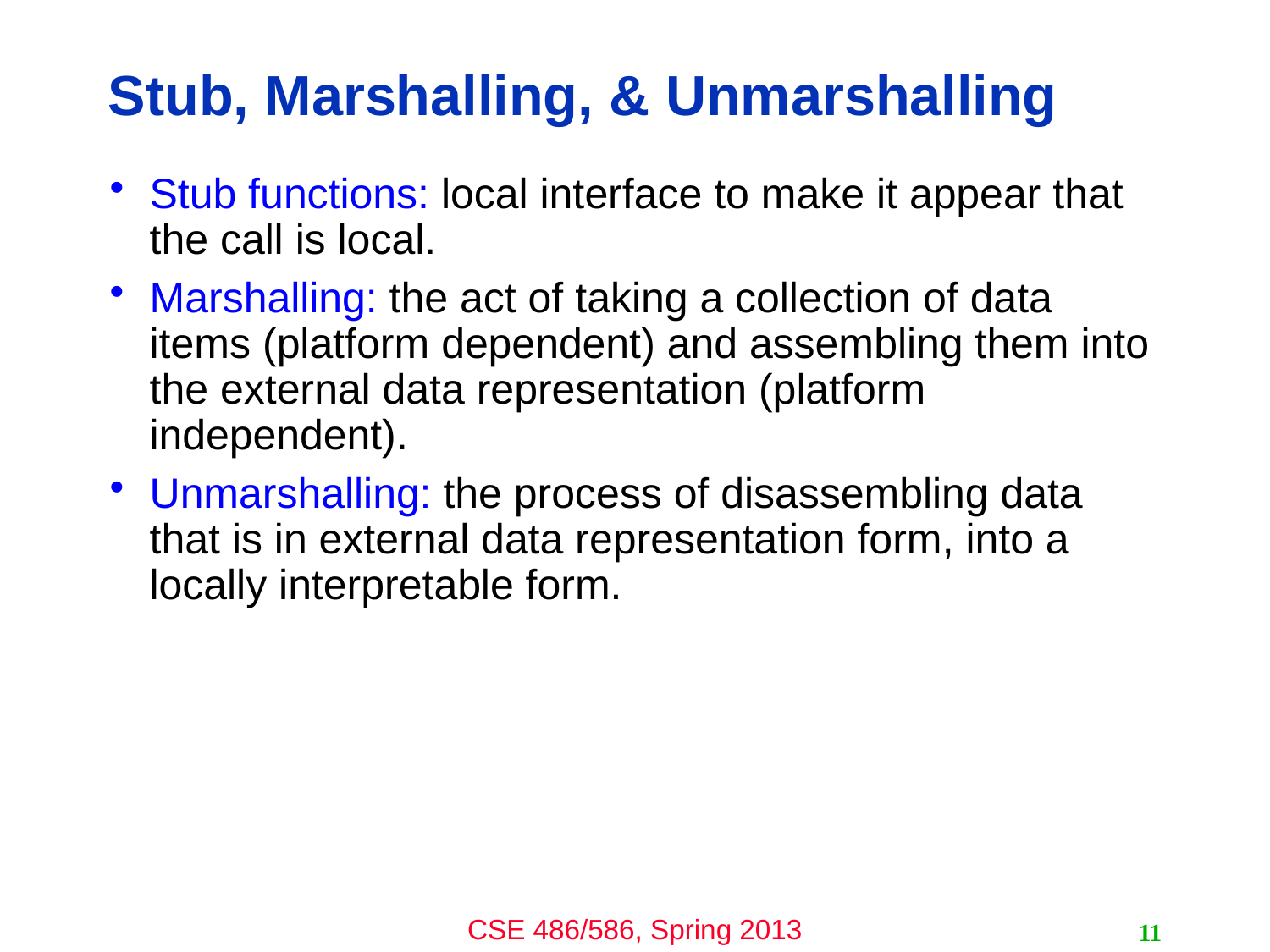

# Stub, Marshalling, & Unmarshalling
Stub functions: local interface to make it appear that the call is local.
Marshalling: the act of taking a collection of data items (platform dependent) and assembling them into the external data representation (platform independent).
Unmarshalling: the process of disassembling data that is in external data representation form, into a locally interpretable form.
11